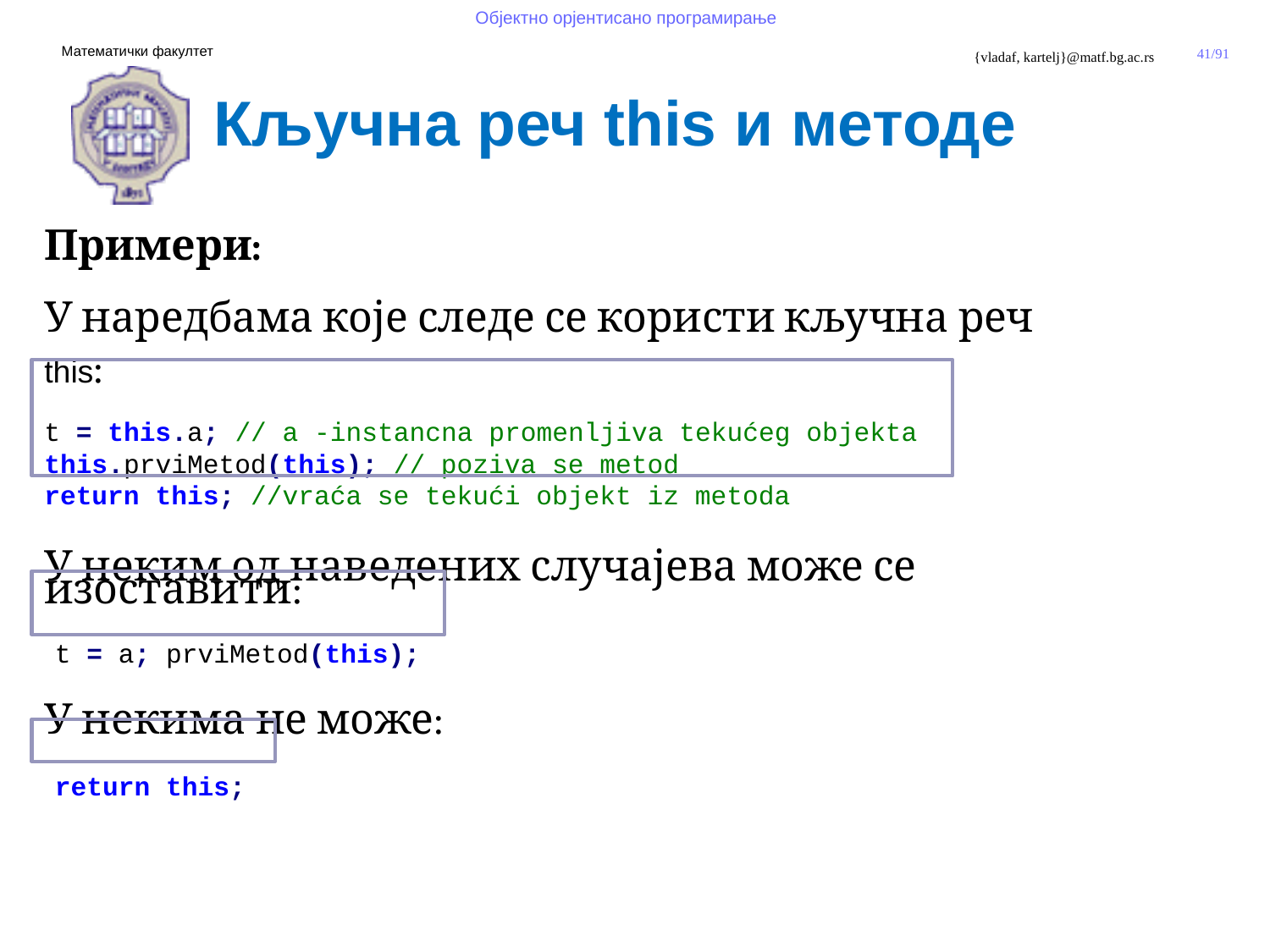

Кључна реч this и методе
Примери:
У наредбама које следе се користи кључна реч this:

t = this.a; // a -instancna promenljiva tekućeg objekta this.prviMetod(this); // poziva se metod
return this; //vraća se tekući objekt iz metoda

У неким од наведених случајева може се изоставити:

 t = a; prviMetod(this);

У некима не може:

 return this;